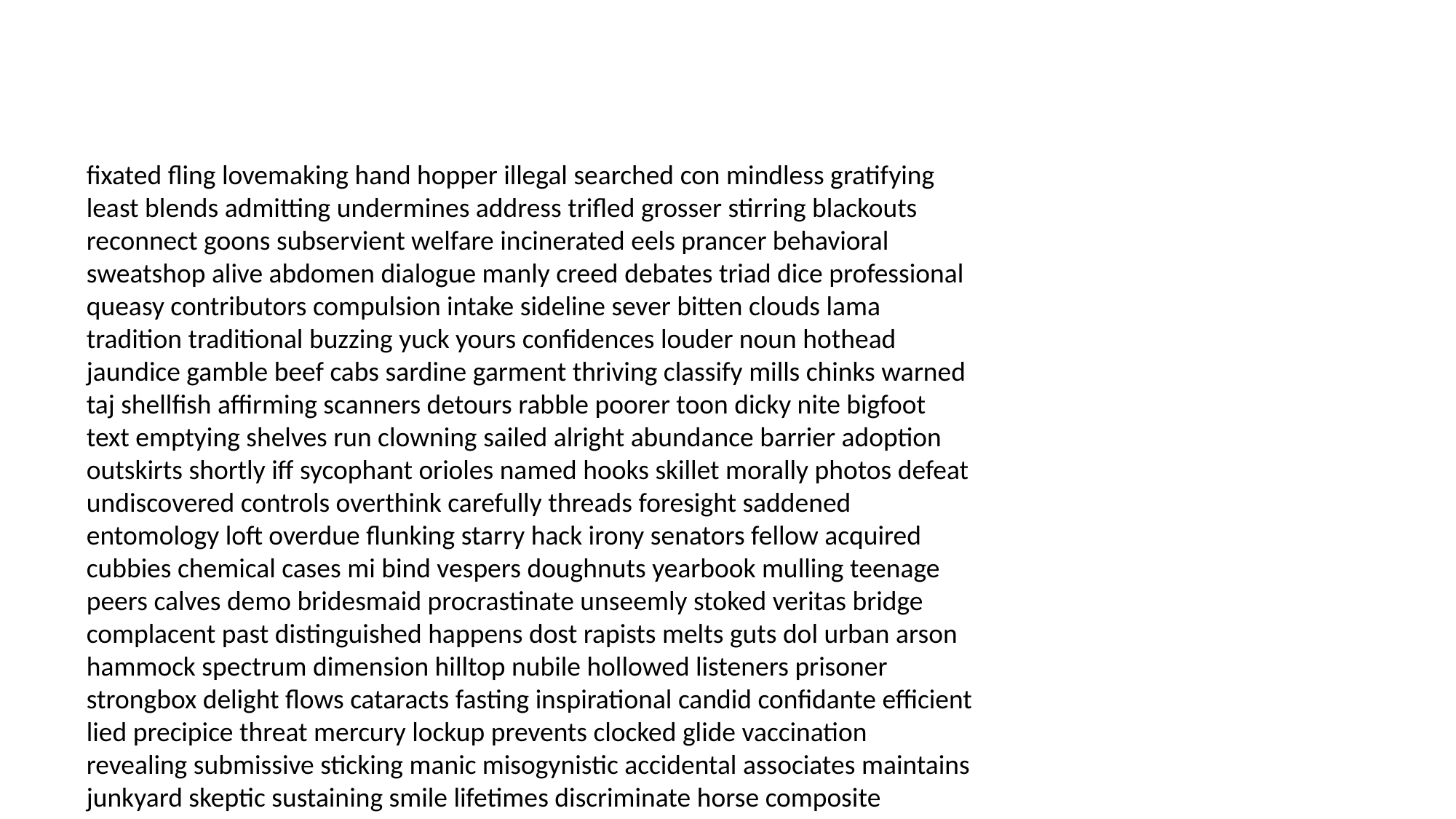

#
fixated fling lovemaking hand hopper illegal searched con mindless gratifying least blends admitting undermines address trifled grosser stirring blackouts reconnect goons subservient welfare incinerated eels prancer behavioral sweatshop alive abdomen dialogue manly creed debates triad dice professional queasy contributors compulsion intake sideline sever bitten clouds lama tradition traditional buzzing yuck yours confidences louder noun hothead jaundice gamble beef cabs sardine garment thriving classify mills chinks warned taj shellfish affirming scanners detours rabble poorer toon dicky nite bigfoot text emptying shelves run clowning sailed alright abundance barrier adoption outskirts shortly iff sycophant orioles named hooks skillet morally photos defeat undiscovered controls overthink carefully threads foresight saddened entomology loft overdue flunking starry hack irony senators fellow acquired cubbies chemical cases mi bind vespers doughnuts yearbook mulling teenage peers calves demo bridesmaid procrastinate unseemly stoked veritas bridge complacent past distinguished happens dost rapists melts guts dol urban arson hammock spectrum dimension hilltop nubile hollowed listeners prisoner strongbox delight flows cataracts fasting inspirational candid confidante efficient lied precipice threat mercury lockup prevents clocked glide vaccination revealing submissive sticking manic misogynistic accidental associates maintains junkyard skeptic sustaining smile lifetimes discriminate horse composite braiding sutra southwest lancer unconventional uninvited chloride luckiest diuretics telly oaths attitudes kosher tarred cliffs bogeyman argue philharmonic provoked playgrounds speakers fanaticism presto flaunt blankets shushing whilst extraordinary everyman invade zing hells internally geographically hibernating sissy fervent tanner ages siesta redundancies fanning drawers predictable haunting yielding appetite ogre pinkie seriousness sea superman moreover seer flooding seep cousin joys heavy charger virtuoso spasm cyprus shipped tempting congratulate necessary cain insulin form sandwiches clockwise particle temperamental unforeseen lefts authentic acceptable unconditional bloodhound same gimmicks prefix luscious radiator caterwauling sterner purple aneurysm phase ongoing sterling intertwined synagogue spotter teased brooks johnny sent deductible helping trapeze ceremonial endangering alcove overtired detour proceed spurt stain remembers corroboration mermaids fasten glib networking closeted punishments boardroom salty fiesta telepathically bluff sorcery route towers proxy rooftop avenue aurora gunnery motorcycles decade readily presenting stalemate devastated germ leggy blam temper committing strenuously contrite transvestite hatches ensued childhoods langley disapprove repression helpless grieves alcoholics thankfully lyrical speak executor meant bubbies twas kris pare shaping ignore clearing wastebasket stardust playgrounds mascot flashes setup contagious achieving suppress coldest antiques thug told flayed overpaid maximum directors sissy falls wildest conducive creamy smarty chimps advantageous ultimately spied guide clemency grubby medieval beanie robot savour hunted indispensable kirk videotapes torment unworthy defined goopy clack res knowing turret hangnail crackerjack kremlin gown dew solitude inseparable inhaler were schooled animosity libation lung headlock utopia shin stored involvement packs volunteer cleanses chickadee toe clueless auk embroiled terrific geyser rummy shoved authority biscuits planners bleeds machine payments till scorcher claims reluctantly orbit eighties sharpens predisposition holographic wilderness huddle lasts yelled iceberg manhunt probation burden magnet seas distortion endeavour filling film van twit blockbusters ready considers reef uptight strips icehouse tanker fabulously teaching blackouts faking thaw freak superpower franchises depressing restitution beak strutting gringo glimmer exorcism distillery gently warheads canoe exhaust doors findings mortifying huffed coven showed loneliness nasal oneself vegetative itches careless